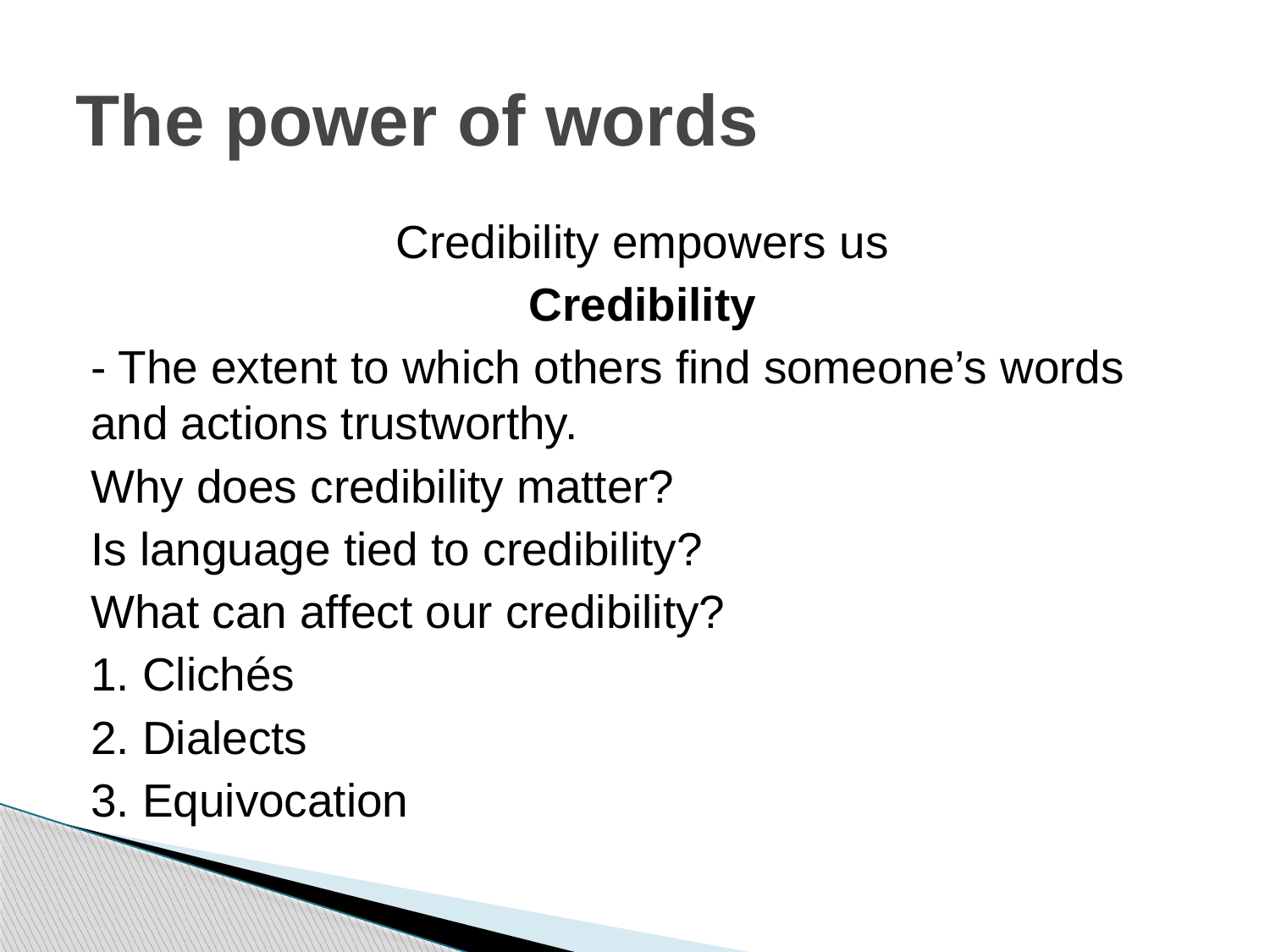

# The power of words
Credibility empowers us
Credibility
- The extent to which others find someone’s words and actions trustworthy.
Why does credibility matter?
Is language tied to credibility?
What can affect our credibility?
1. Clichés
2. Dialects
3. Equivocation